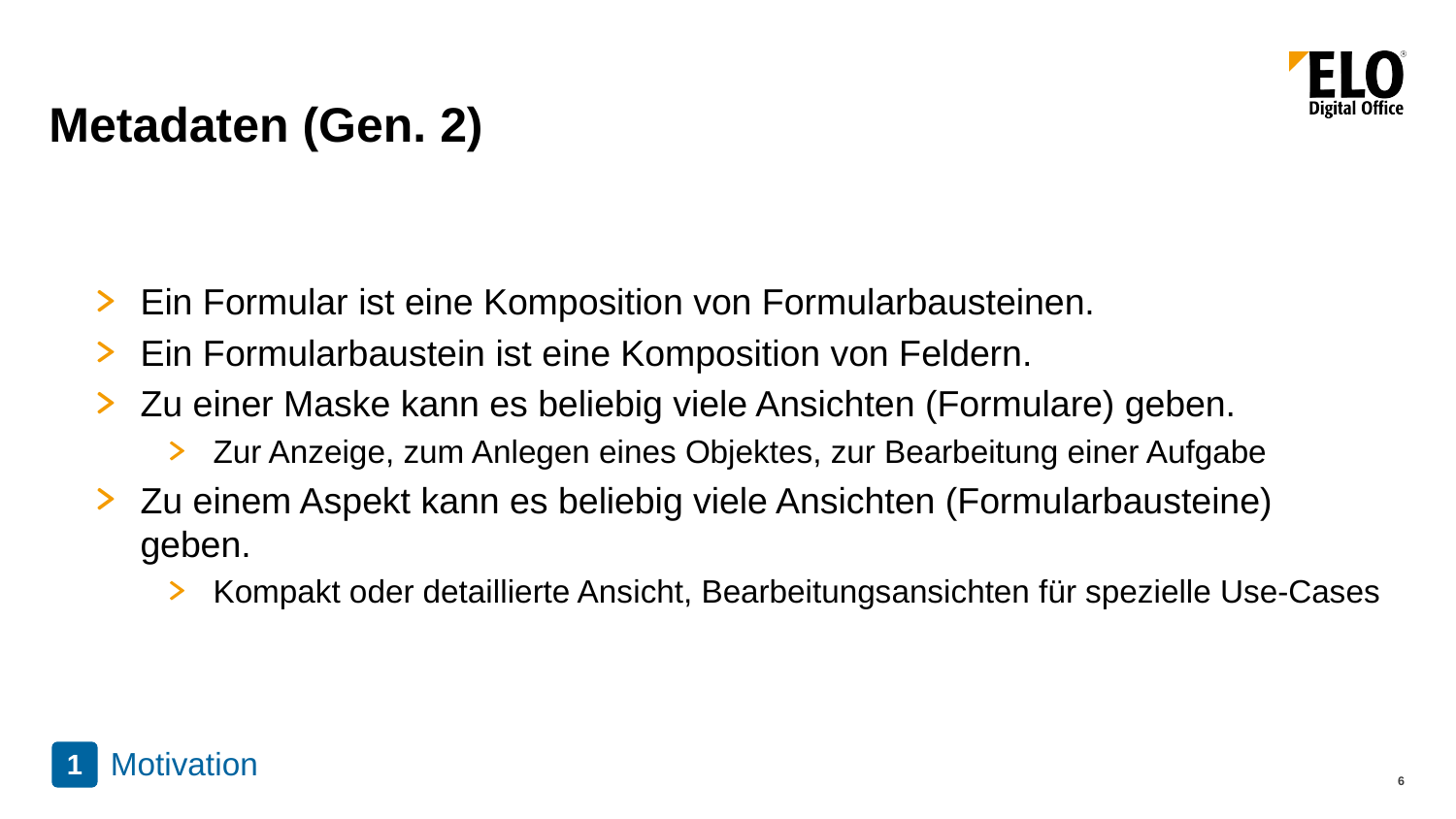

# Metadaten (Gen. 2)
Ein Formular ist eine Komposition von Formularbausteinen.
Ein Formularbaustein ist eine Komposition von Feldern.
Zu einer Maske kann es beliebig viele Ansichten (Formulare) geben.
Zur Anzeige, zum Anlegen eines Objektes, zur Bearbeitung einer Aufgabe
Zu einem Aspekt kann es beliebig viele Ansichten (Formularbausteine) geben.
Kompakt oder detaillierte Ansicht, Bearbeitungsansichten für spezielle Use-Cases
Motivation
1